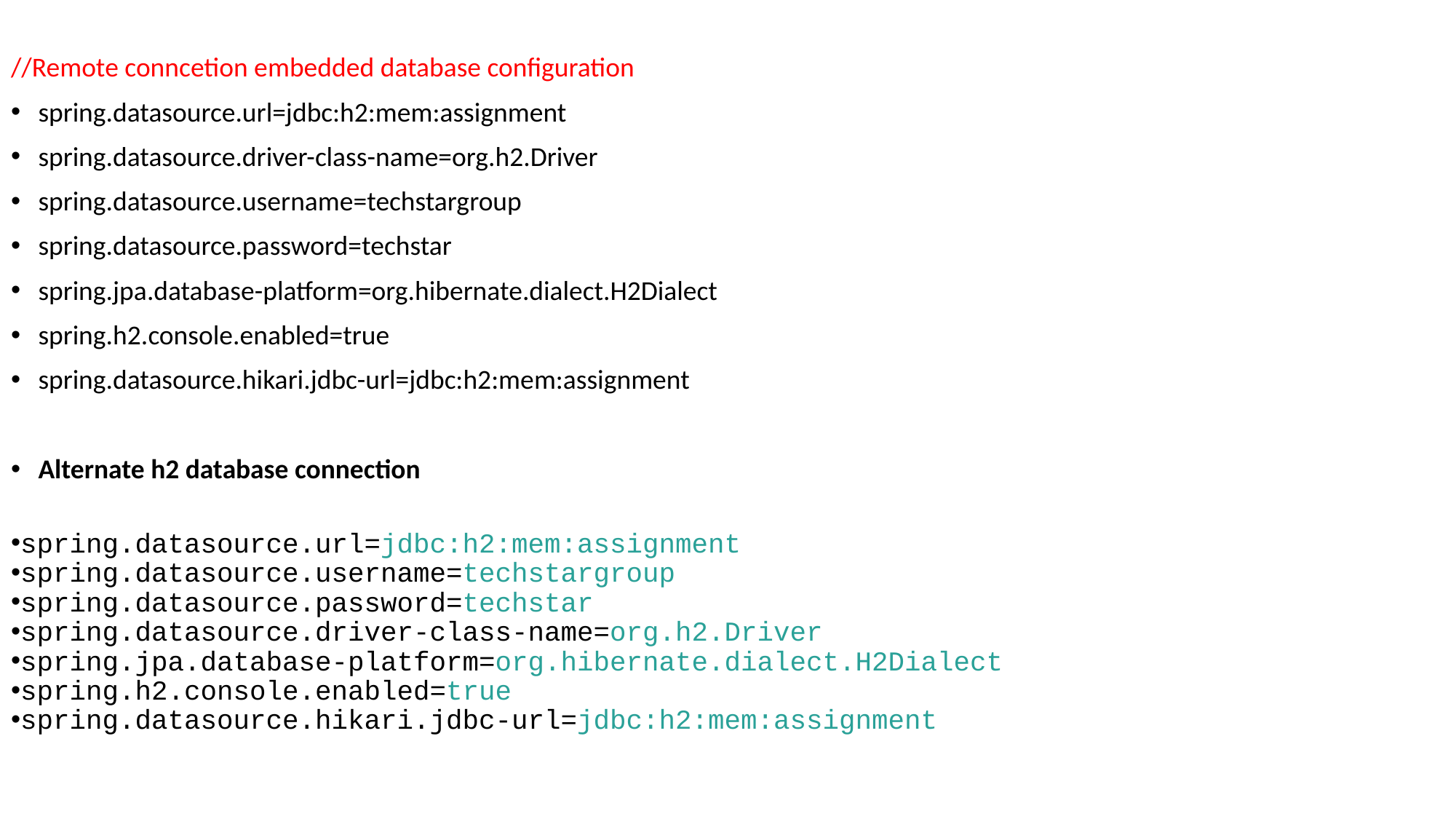

//Remote conncetion embedded database configuration
spring.datasource.url=jdbc:h2:mem:assignment
spring.datasource.driver-class-name=org.h2.Driver
spring.datasource.username=techstargroup
spring.datasource.password=techstar
spring.jpa.database-platform=org.hibernate.dialect.H2Dialect
spring.h2.console.enabled=true
spring.datasource.hikari.jdbc-url=jdbc:h2:mem:assignment

Alternate h2 database connection

spring.datasource.url=jdbc:h2:mem:assignment
spring.datasource.username=techstargroup
spring.datasource.password=techstar
spring.datasource.driver-class-name=org.h2.Driver
spring.jpa.database-platform=org.hibernate.dialect.H2Dialect
spring.h2.console.enabled=true
spring.datasource.hikari.jdbc-url=jdbc:h2:mem:assignment